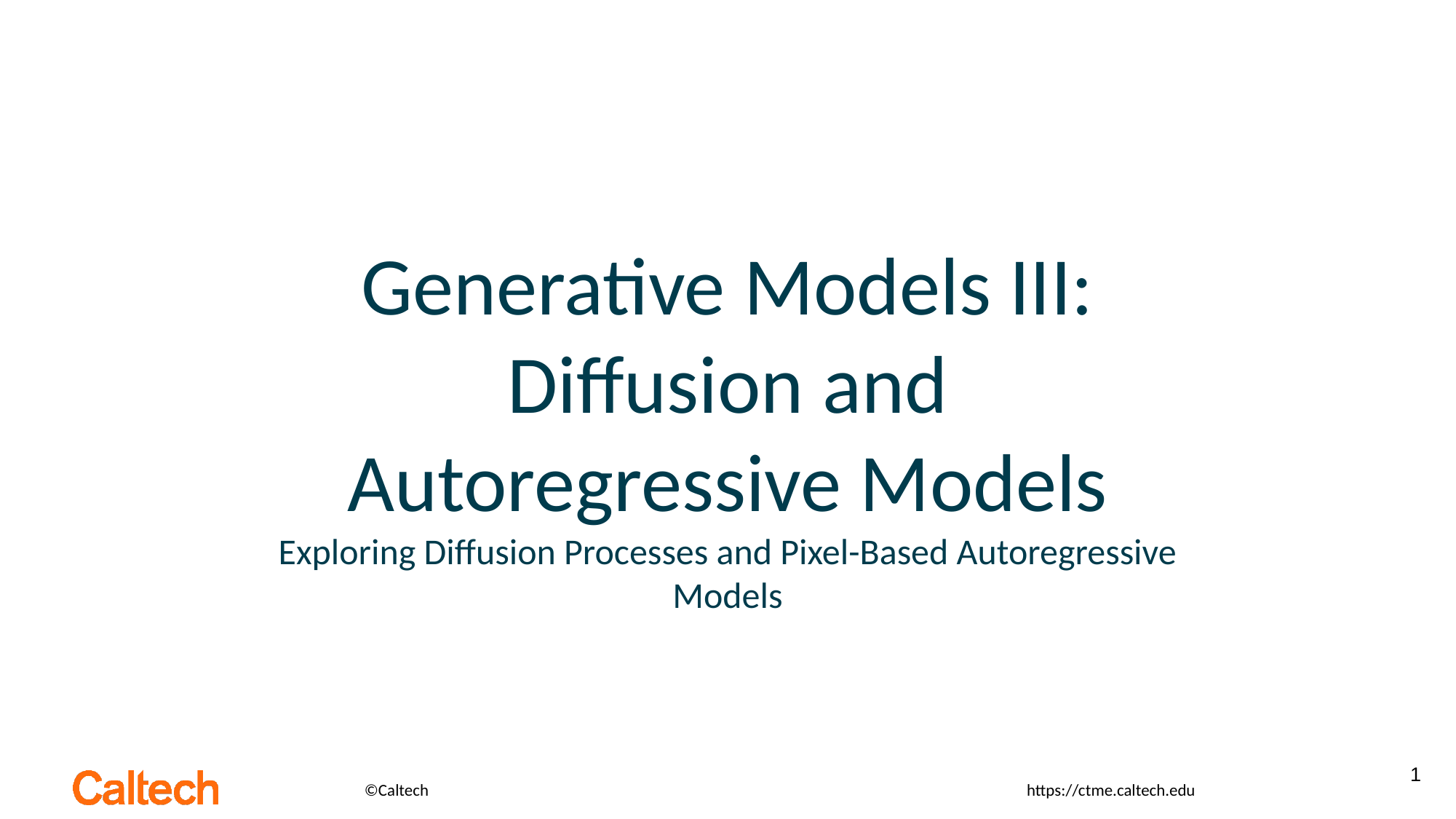

# Generative Models III: Diffusion and Autoregressive Models Exploring Diffusion Processes and Pixel-Based Autoregressive Models
1